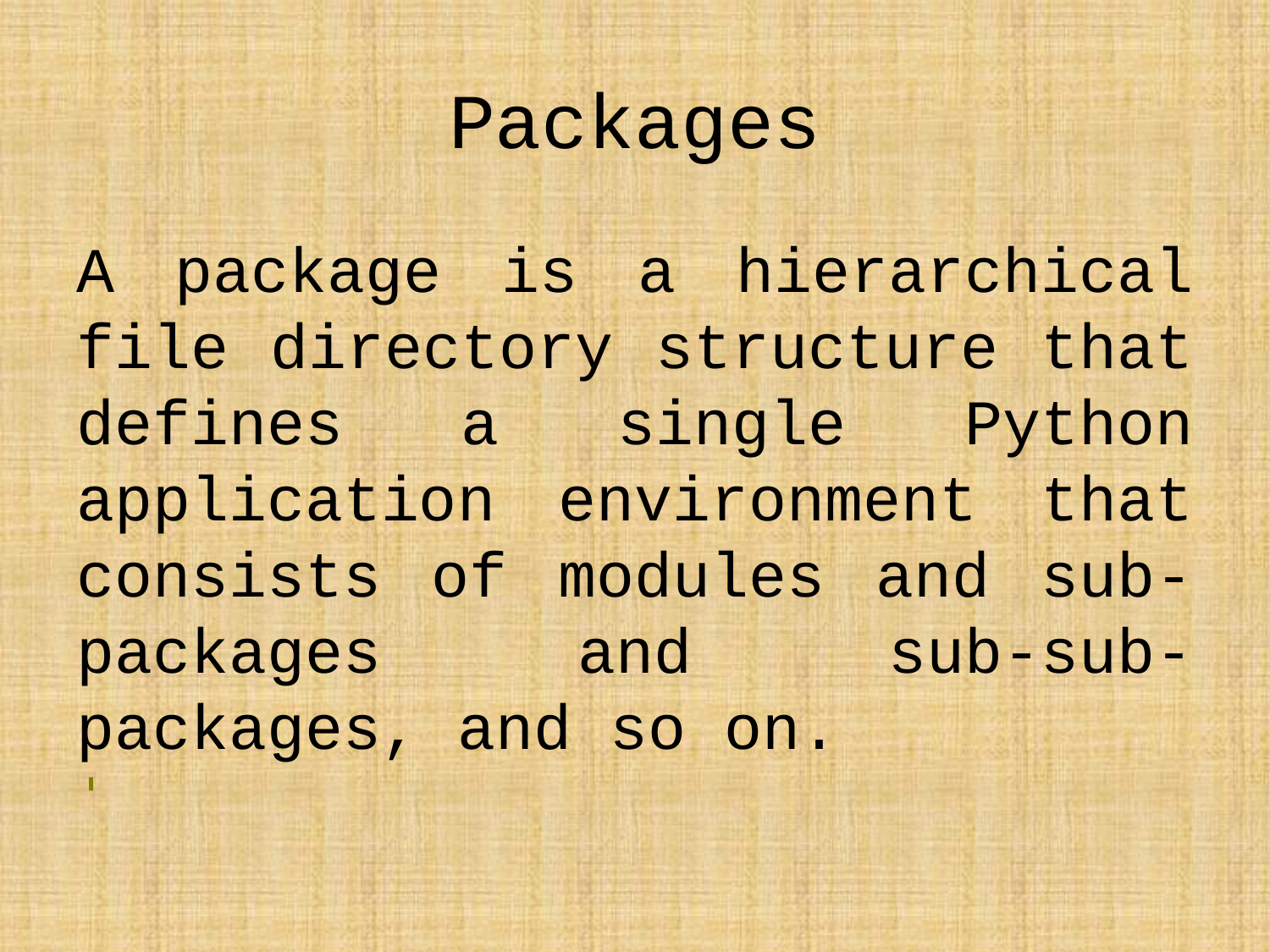

# Packages
A package is a hierarchical file directory structure that defines a single Python application environment that consists of modules and sub-packages and sub-sub-packages, and so on.
'